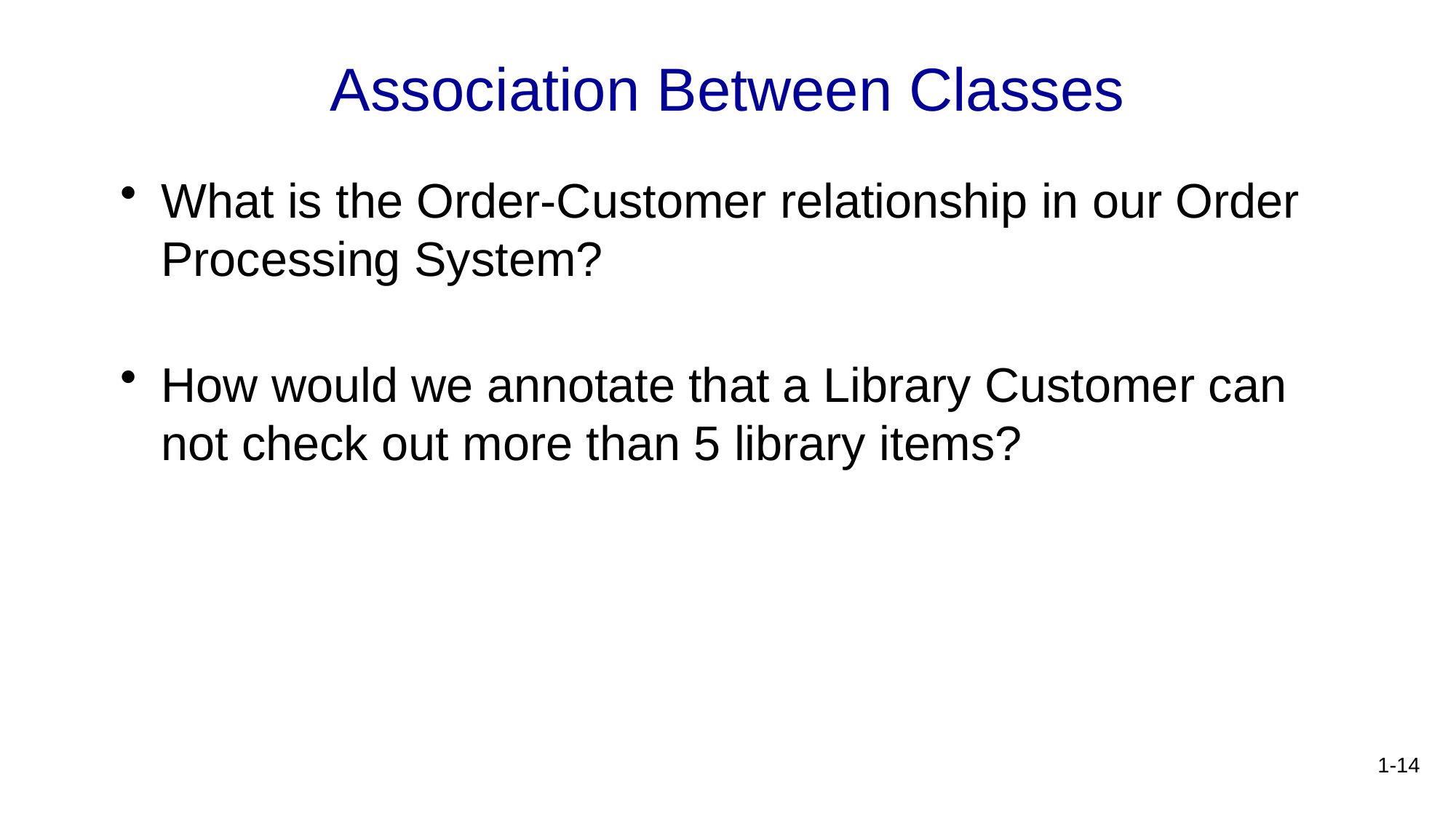

# Association Between Classes
What is the Order-Customer relationship in our Order Processing System?
How would we annotate that a Library Customer can not check out more than 5 library items?

1-14